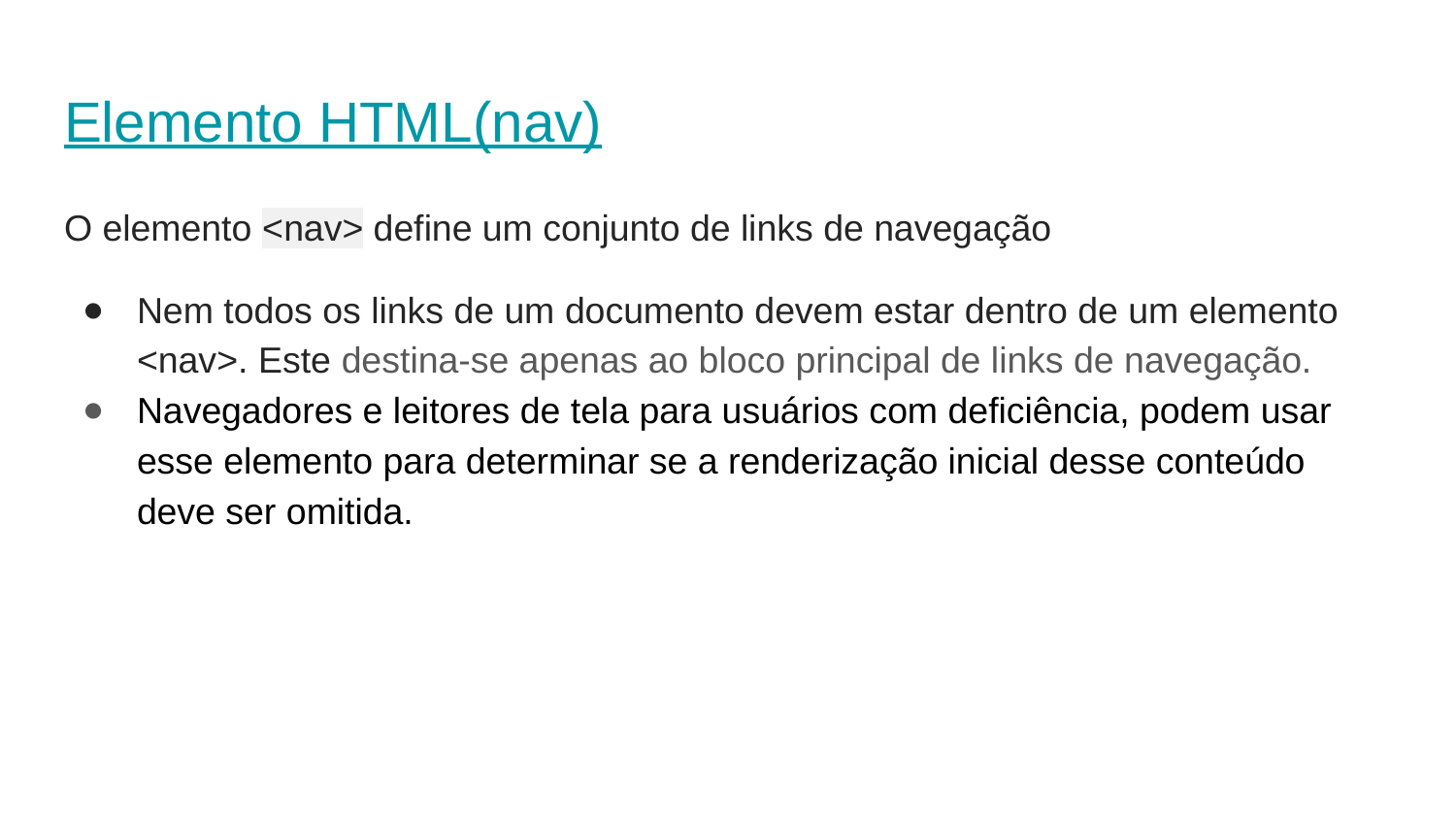

# Elemento HTML(nav)
O elemento <nav> define um conjunto de links de navegação
Nem todos os links de um documento devem estar dentro de um elemento <nav>. Este destina-se apenas ao bloco principal de links de navegação.
Navegadores e leitores de tela para usuários com deficiência, podem usar esse elemento para determinar se a renderização inicial desse conteúdo deve ser omitida.